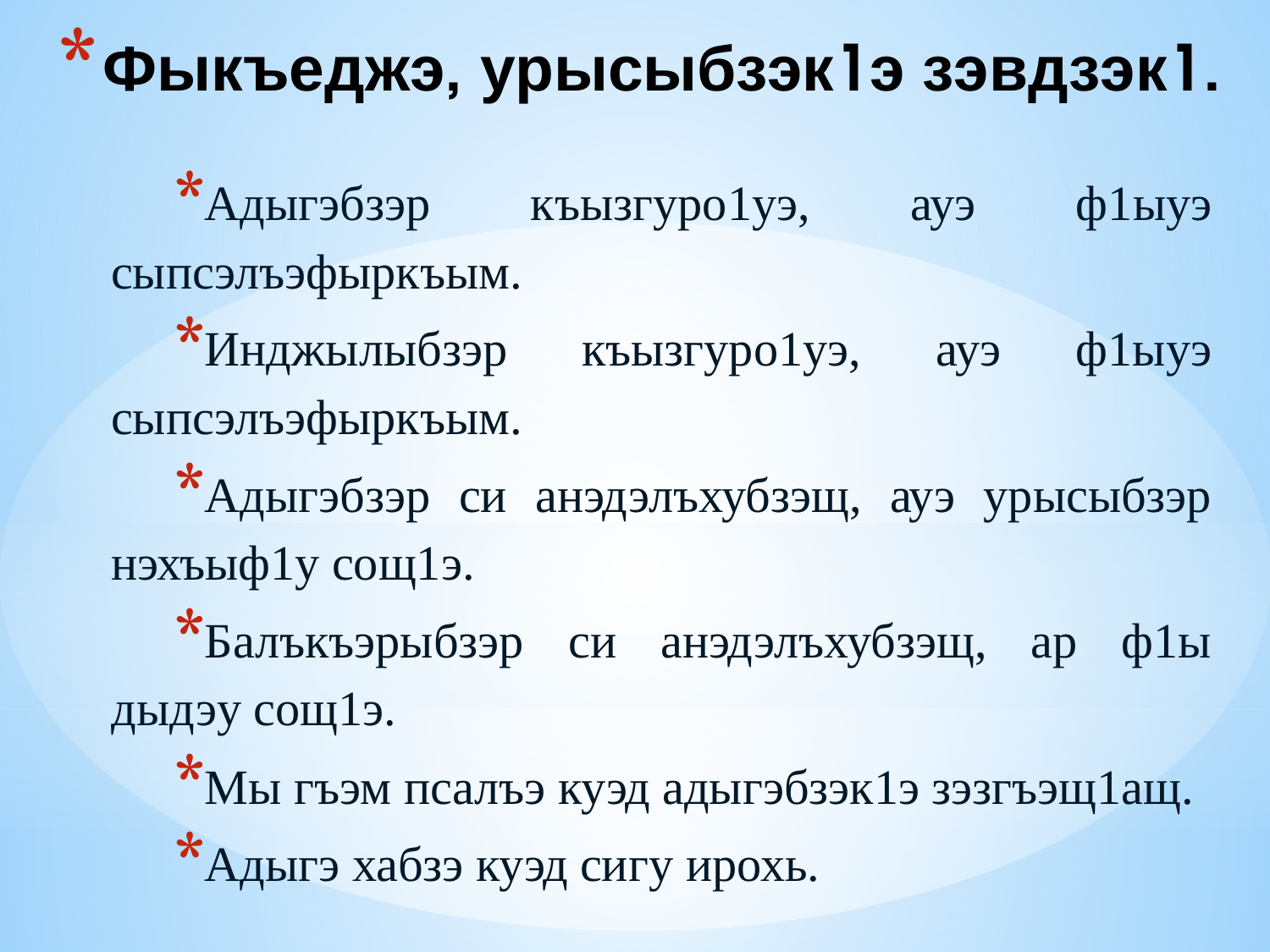

# Фыкъеджэ, урысыбзэк1э зэвдзэк1.
Адыгэбзэр къызгуро1уэ, ауэ ф1ыуэ сыпсэлъэфыркъым.
Инджылыбзэр къызгуро1уэ, ауэ ф1ыуэ сыпсэлъэфыркъым.
Адыгэбзэр си анэдэлъхубзэщ, ауэ урысыбзэр нэхъыф1у сощ1э.
Балъкъэрыбзэр си анэдэлъхубзэщ, ар ф1ы дыдэу сощ1э.
Мы гъэм псалъэ куэд адыгэбзэк1э зэзгъэщ1ащ.
Адыгэ хабзэ куэд сигу ирохь.